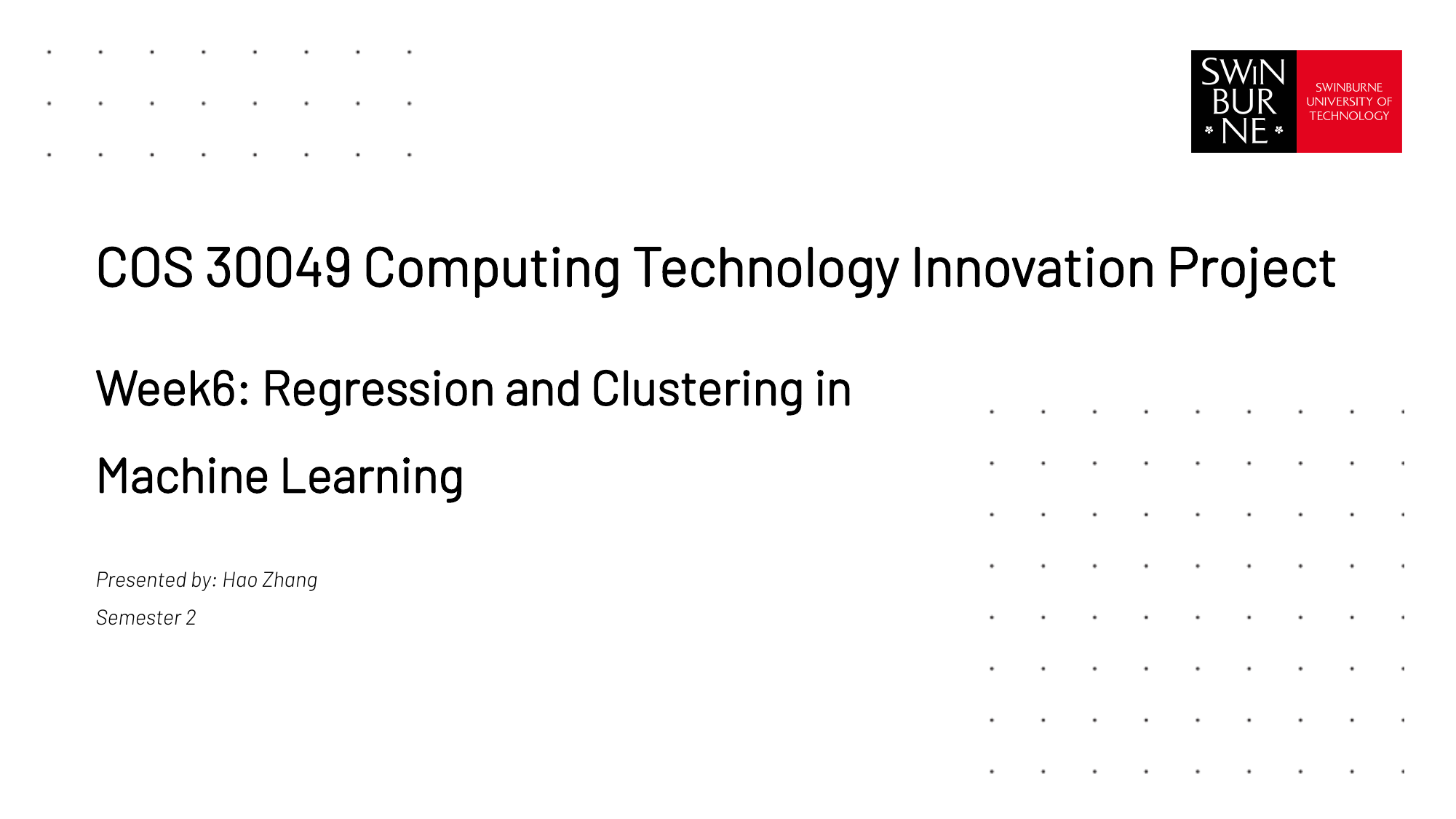

# COS 30049 Computing Technology Innovation Project
Week6: Regression and Clustering in Machine Learning
Presented by: Hao Zhang
Semester 2